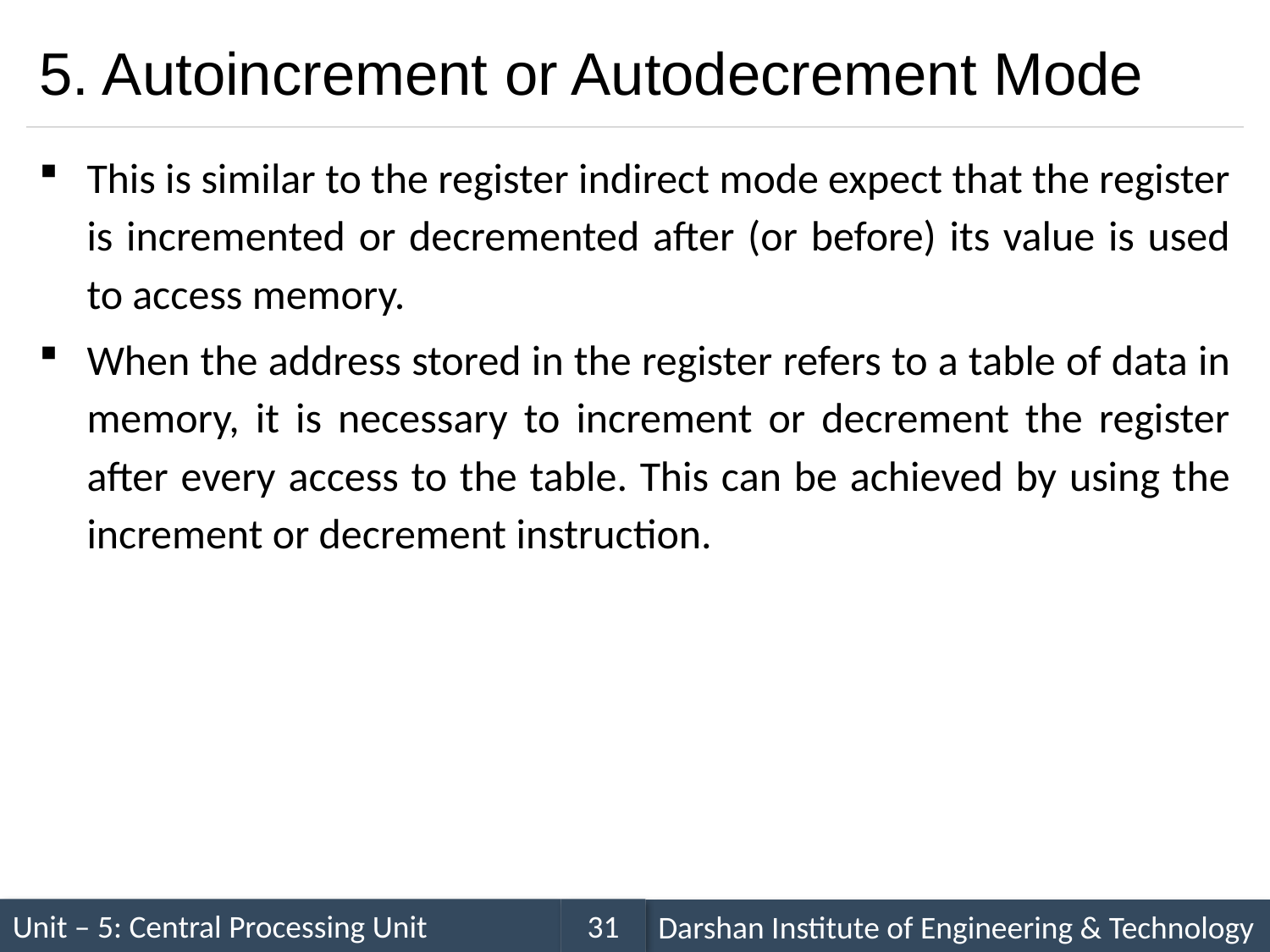

# 5. Autoincrement or Autodecrement Mode
This is similar to the register indirect mode expect that the register is incremented or decremented after (or before) its value is used to access memory.
When the address stored in the register refers to a table of data in memory, it is necessary to increment or decrement the register after every access to the table. This can be achieved by using the increment or decrement instruction.